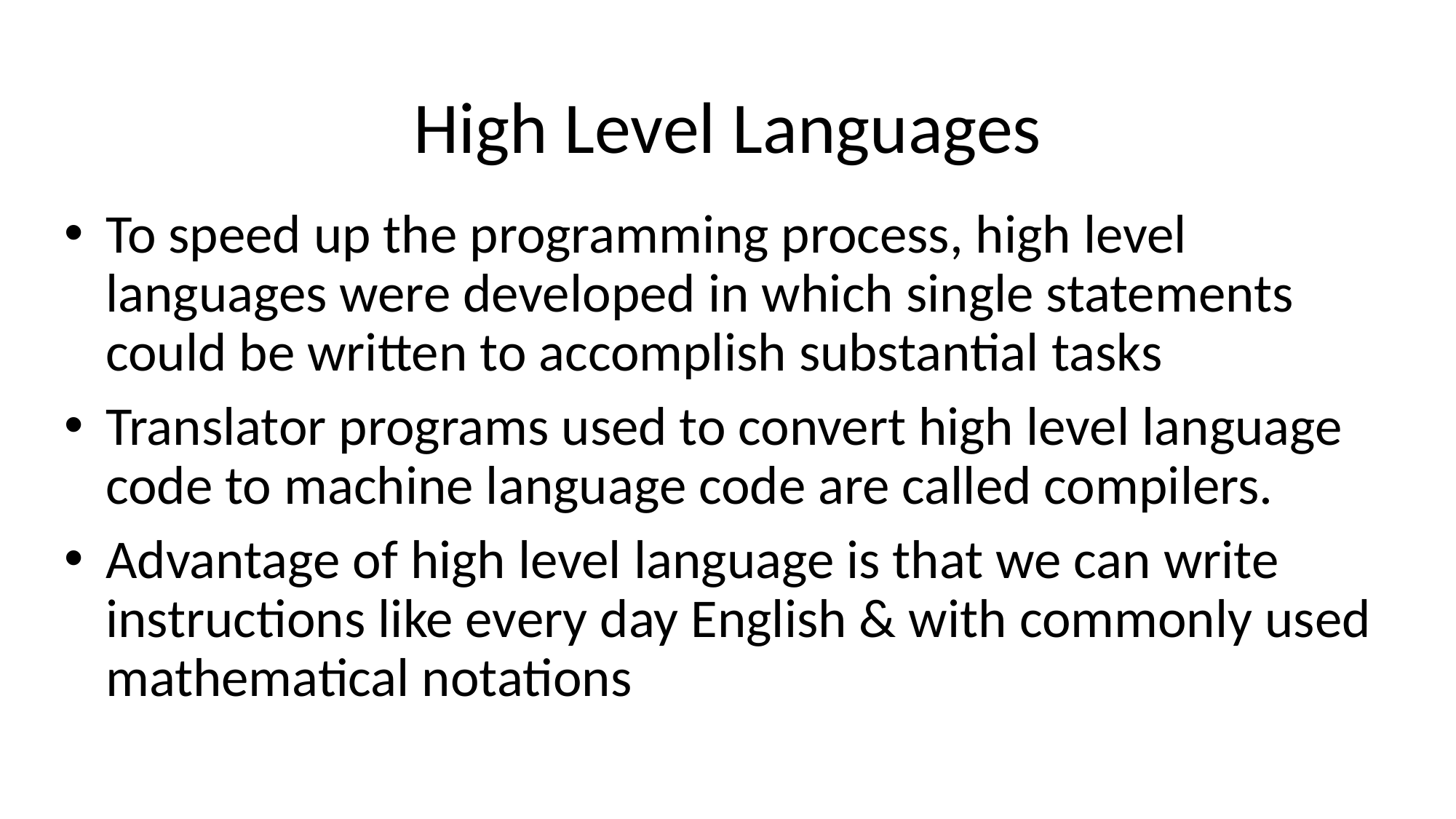

# High Level Languages
To speed up the programming process, high level languages were developed in which single statements could be written to accomplish substantial tasks
Translator programs used to convert high level language code to machine language code are called compilers.
Advantage of high level language is that we can write instructions like every day English & with commonly used mathematical notations